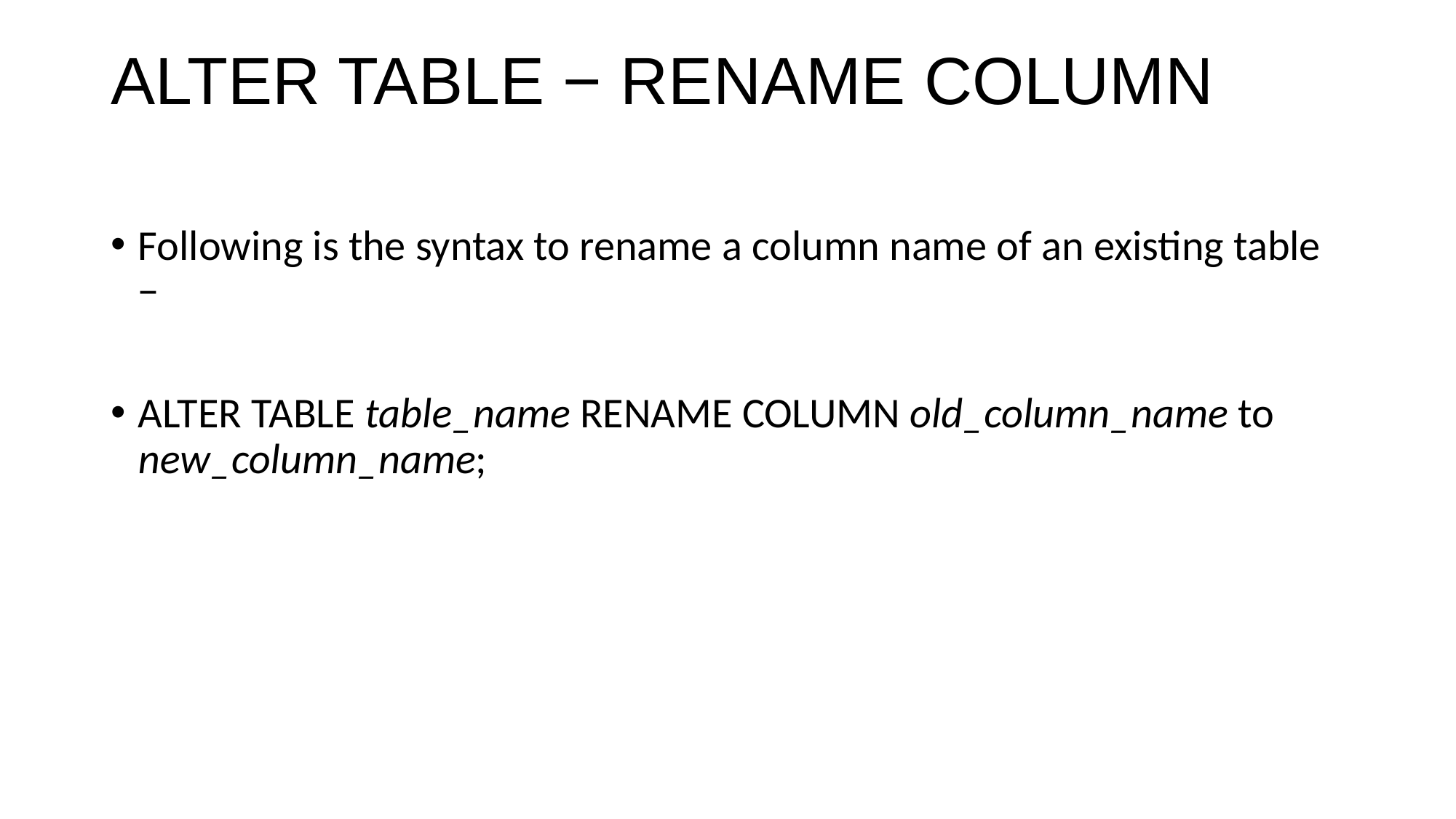

# ALTER TABLE − RENAME COLUMN
Following is the syntax to rename a column name of an existing table −

ALTER TABLE table_name RENAME COLUMN old_column_name to new_column_name;